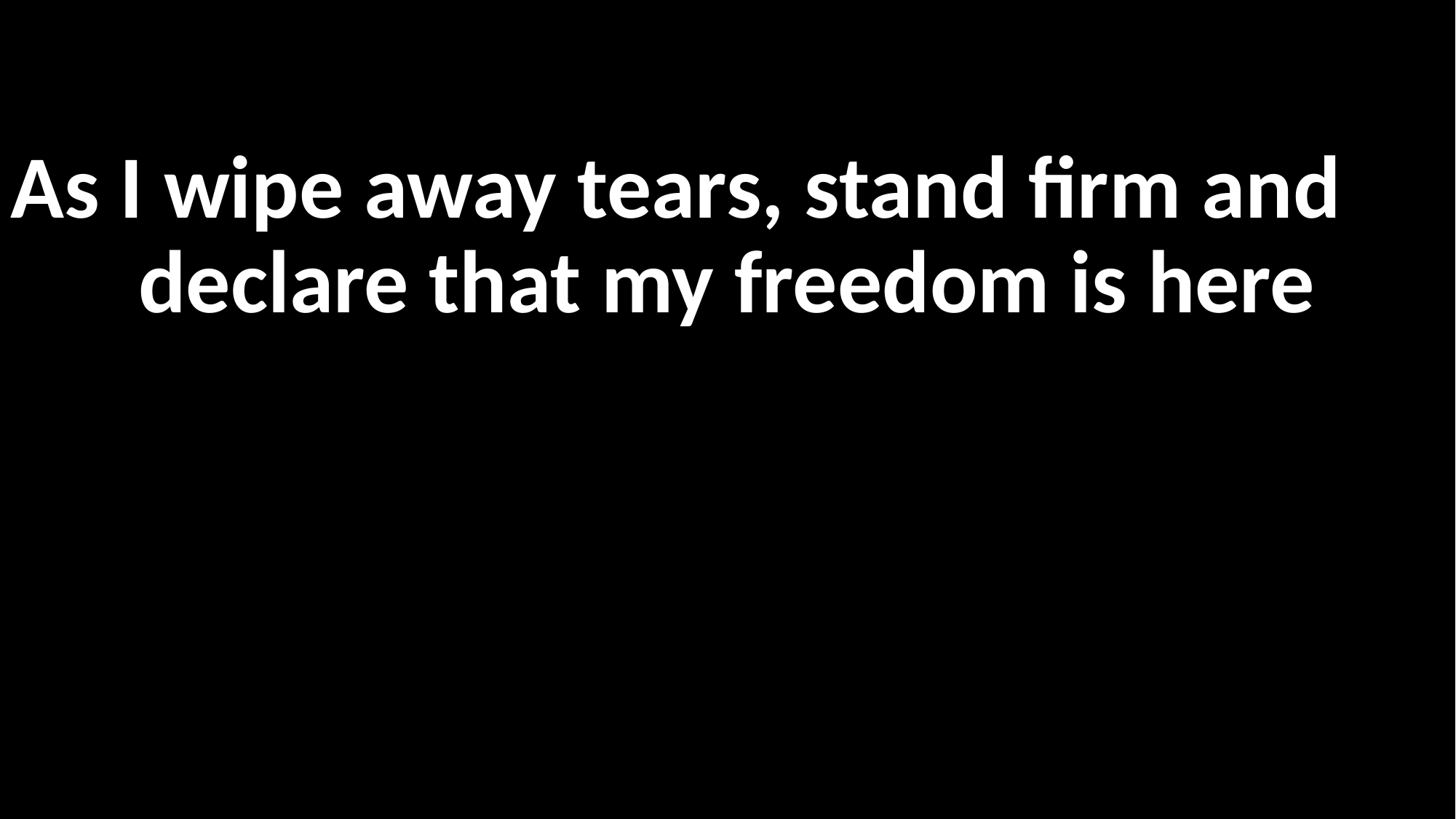

As I wipe away tears, stand firm and
declare that my freedom is here